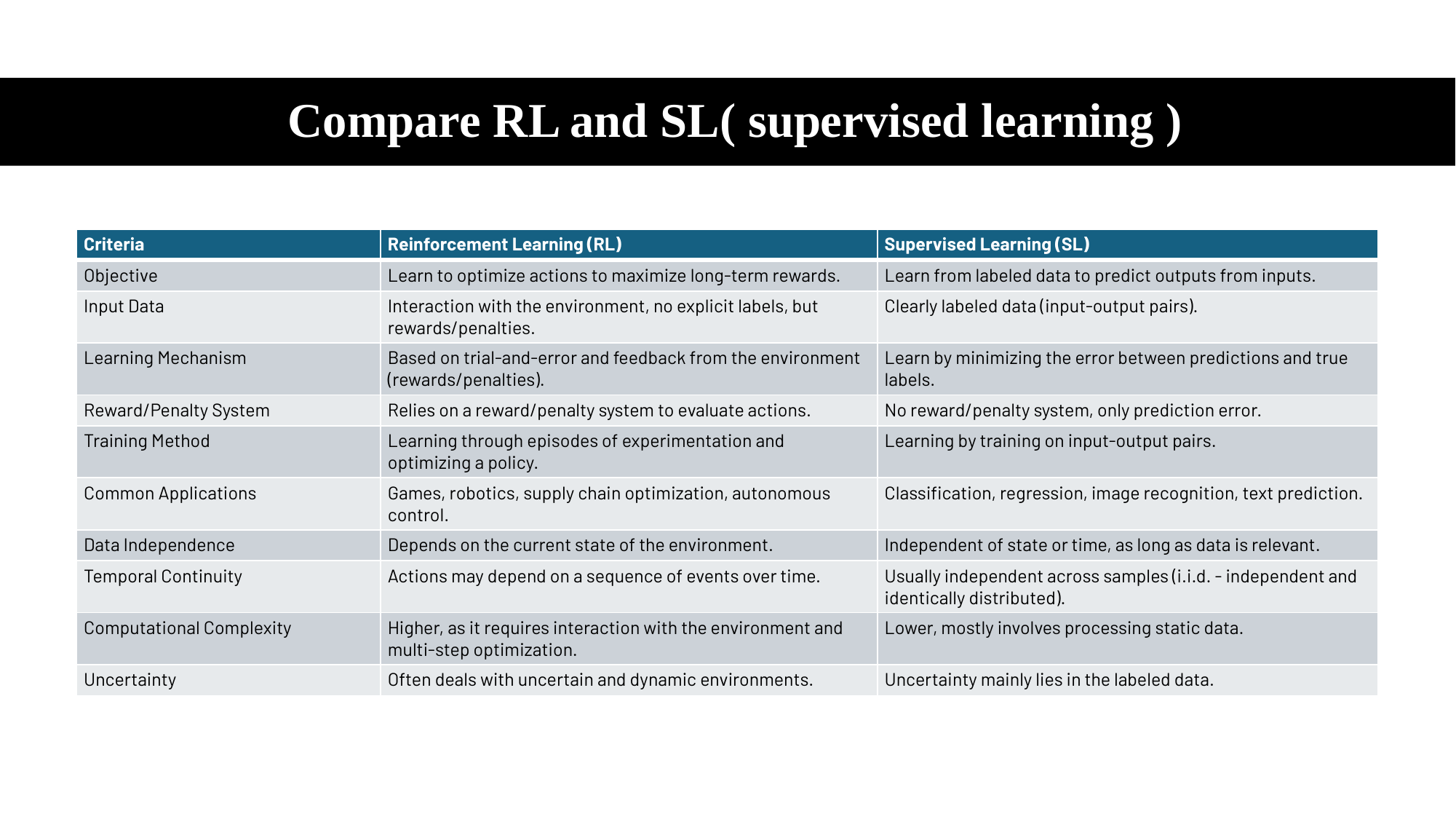

# Compare RL and SL( supervised learning )

| Criteria | Reinforcement Learning (RL) | Supervised Learning (SL) |
| --- | --- | --- |
| Objective | Learn to optimize actions to maximize long-term rewards. | Learn from labeled data to predict outputs from inputs. |
| Input Data | Interaction with the environment, no explicit labels, but rewards/penalties. | Clearly labeled data (input-output pairs). |
| Learning Mechanism | Based on trial-and-error and feedback from the environment (rewards/penalties). | Learn by minimizing the error between predictions and true labels. |
| Reward/Penalty System | Relies on a reward/penalty system to evaluate actions. | No reward/penalty system, only prediction error. |
| Training Method | Learning through episodes of experimentation and optimizing a policy. | Learning by training on input-output pairs. |
| Common Applications | Games, robotics, supply chain optimization, autonomous control. | Classification, regression, image recognition, text prediction. |
| Data Independence | Depends on the current state of the environment. | Independent of state or time, as long as data is relevant. |
| Temporal Continuity | Actions may depend on a sequence of events over time. | Usually independent across samples (i.i.d. - independent and identically distributed). |
| Computational Complexity | Higher, as it requires interaction with the environment and multi-step optimization. | Lower, mostly involves processing static data. |
| Uncertainty | Often deals with uncertain and dynamic environments. | Uncertainty mainly lies in the labeled data. |